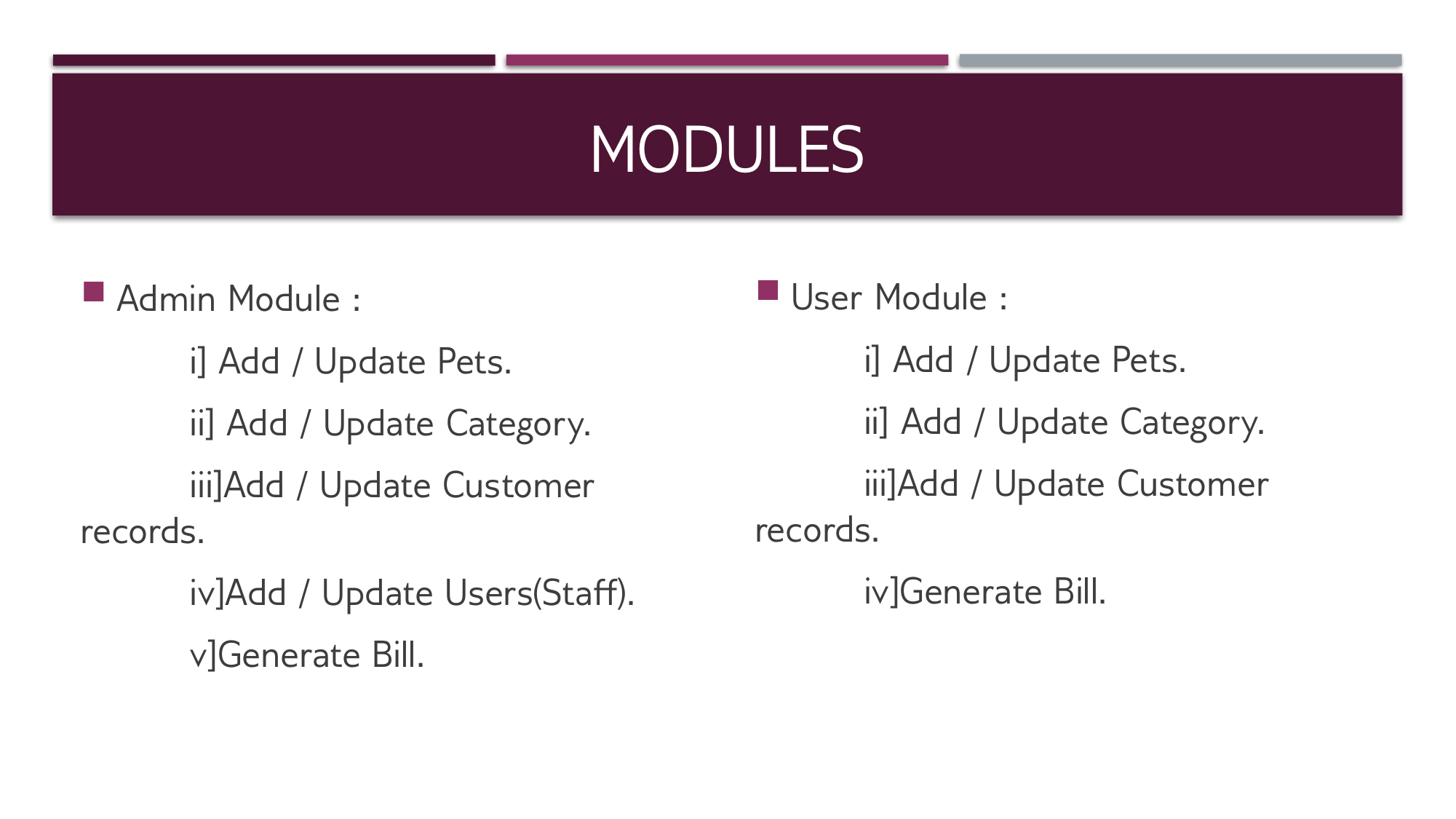

# Modules
User Module :
	i] Add / Update Pets.
	ii] Add / Update Category.
	iii]Add / Update Customer records.
	iv]Generate Bill.
Admin Module :
	i] Add / Update Pets.
	ii] Add / Update Category.
	iii]Add / Update Customer records.
	iv]Add / Update Users(Staff).
	v]Generate Bill.